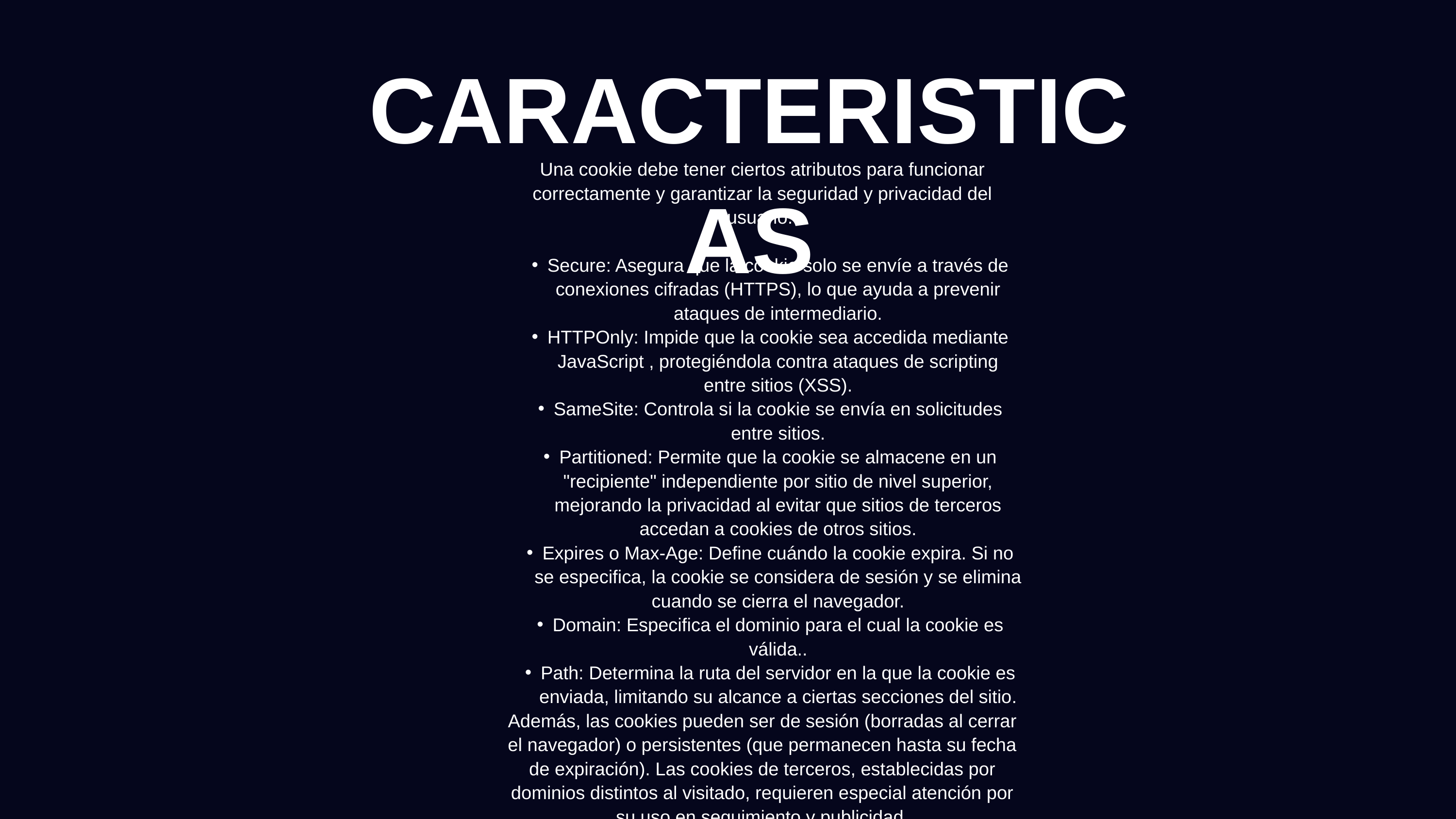

CARACTERISTICAS
Una cookie debe tener ciertos atributos para funcionar correctamente y garantizar la seguridad y privacidad del usuario.

Secure: Asegura que la cookie solo se envíe a través de conexiones cifradas (HTTPS), lo que ayuda a prevenir ataques de intermediario.
HTTPOnly: Impide que la cookie sea accedida mediante JavaScript , protegiéndola contra ataques de scripting entre sitios (XSS).
SameSite: Controla si la cookie se envía en solicitudes entre sitios.
Partitioned: Permite que la cookie se almacene en un "recipiente" independiente por sitio de nivel superior, mejorando la privacidad al evitar que sitios de terceros accedan a cookies de otros sitios.
Expires o Max-Age: Define cuándo la cookie expira. Si no se especifica, la cookie se considera de sesión y se elimina cuando se cierra el navegador.
Domain: Especifica el dominio para el cual la cookie es válida..
Path: Determina la ruta del servidor en la que la cookie es enviada, limitando su alcance a ciertas secciones del sitio.
Además, las cookies pueden ser de sesión (borradas al cerrar el navegador) o persistentes (que permanecen hasta su fecha de expiración). Las cookies de terceros, establecidas por dominios distintos al visitado, requieren especial atención por su uso en seguimiento y publicidad.